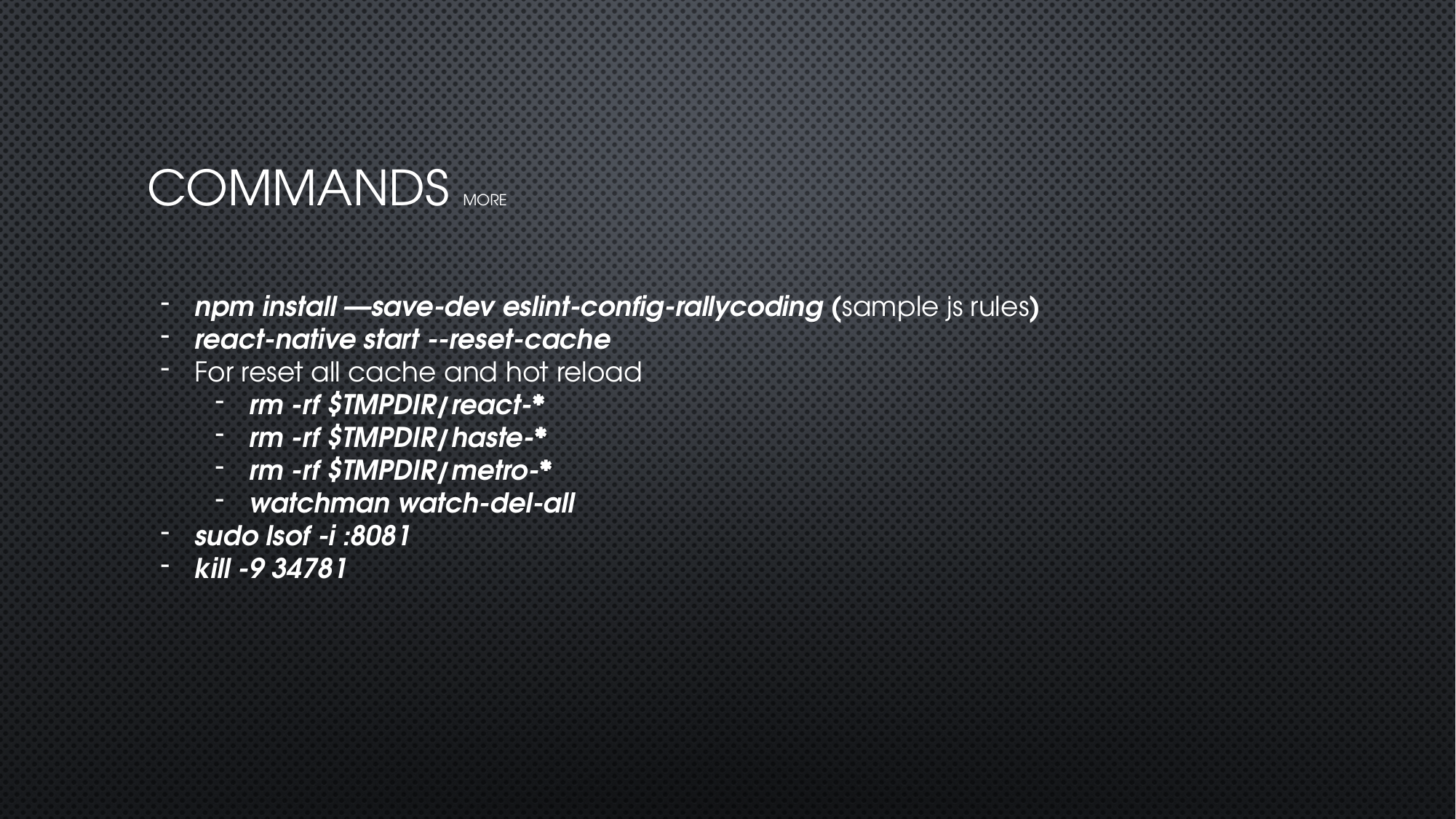

# COMMANDs more
npm install —save-dev eslint-config-rallycoding (sample js rules)
react-native start --reset-cache
For reset all cache and hot reload
rm -rf $TMPDIR/react-*
rm -rf $TMPDIR/haste-*
rm -rf $TMPDIR/metro-*
watchman watch-del-all
sudo lsof -i :8081
kill -9 34781